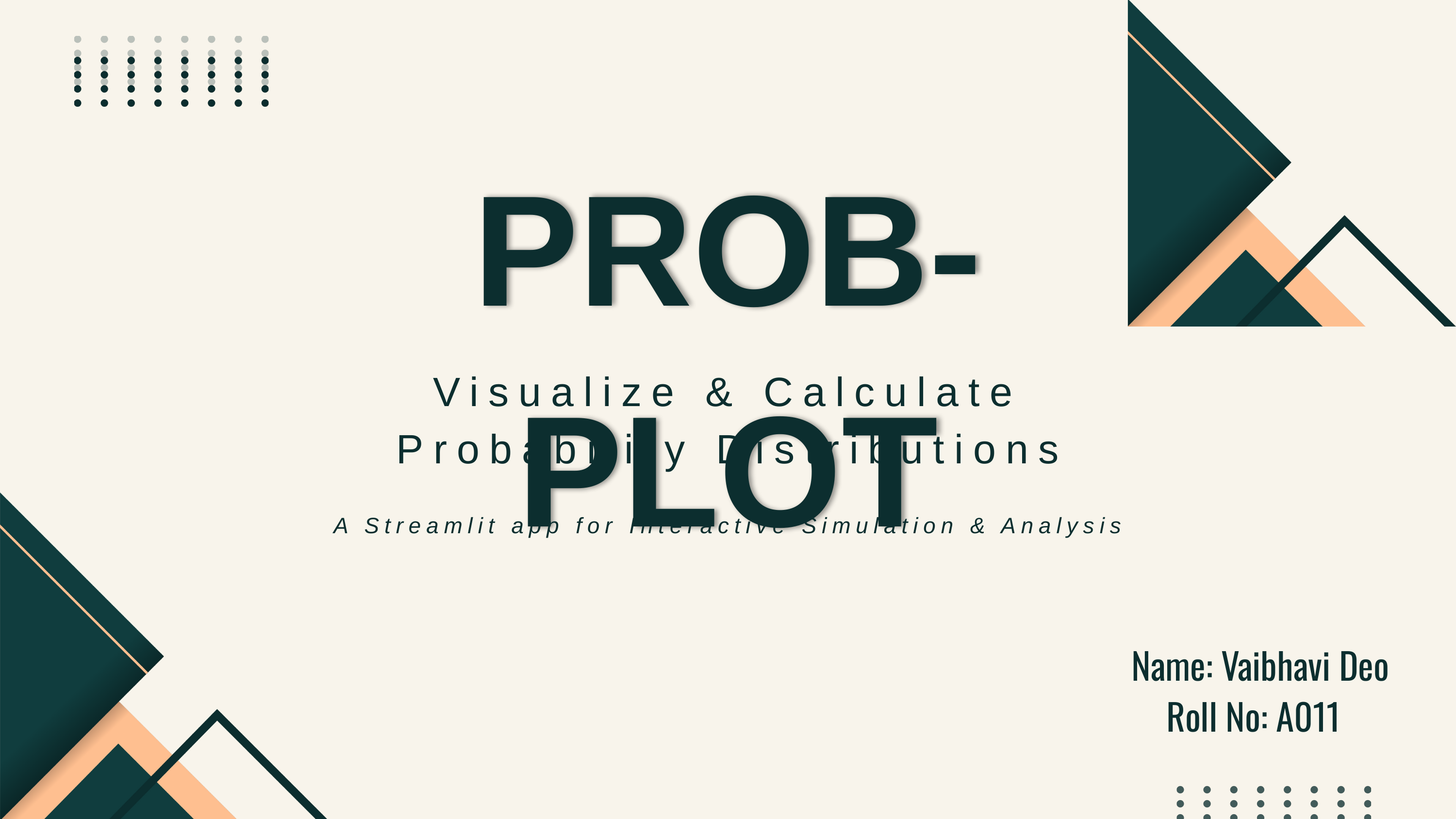

PROB-PLOT
Visualize & Calculate Probability Distributions
A Streamlit app for Interactive Simulation & Analysis

Name: Vaibhavi Deo
      Roll No: A011